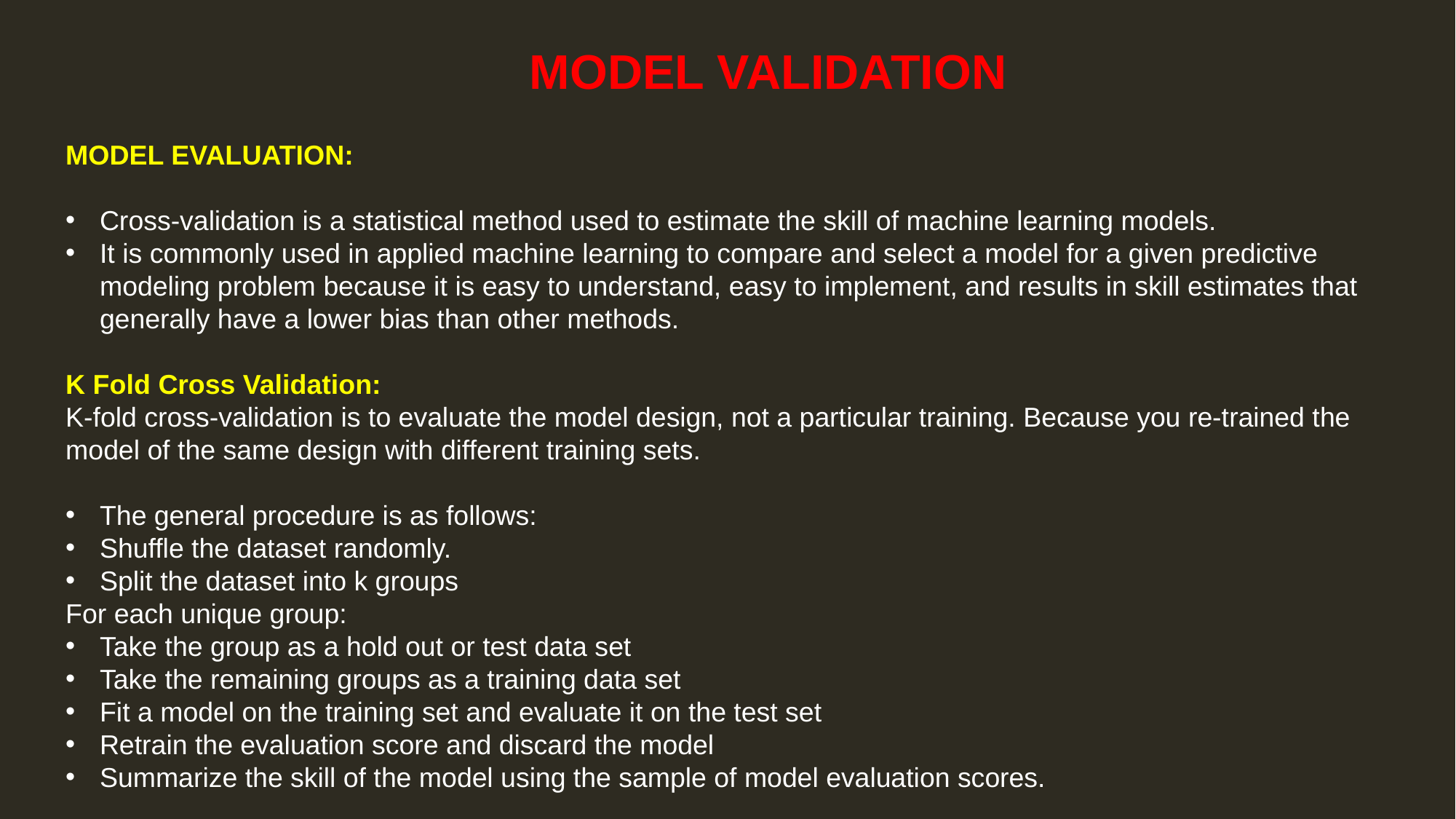

MODEL VALIDATION
MODEL EVALUATION:

Cross-validation is a statistical method used to estimate the skill of machine learning models.
It is commonly used in applied machine learning to compare and select a model for a given predictive modeling problem because it is easy to understand, easy to implement, and results in skill estimates that generally have a lower bias than other methods.

K Fold Cross Validation:
K-fold cross-validation is to evaluate the model design, not a particular training. Because you re-trained the model of the same design with different training sets.

The general procedure is as follows:
Shuffle the dataset randomly.
Split the dataset into k groups
For each unique group:
Take the group as a hold out or test data set
Take the remaining groups as a training data set
Fit a model on the training set and evaluate it on the test set
Retrain the evaluation score and discard the model
Summarize the skill of the model using the sample of model evaluation scores.